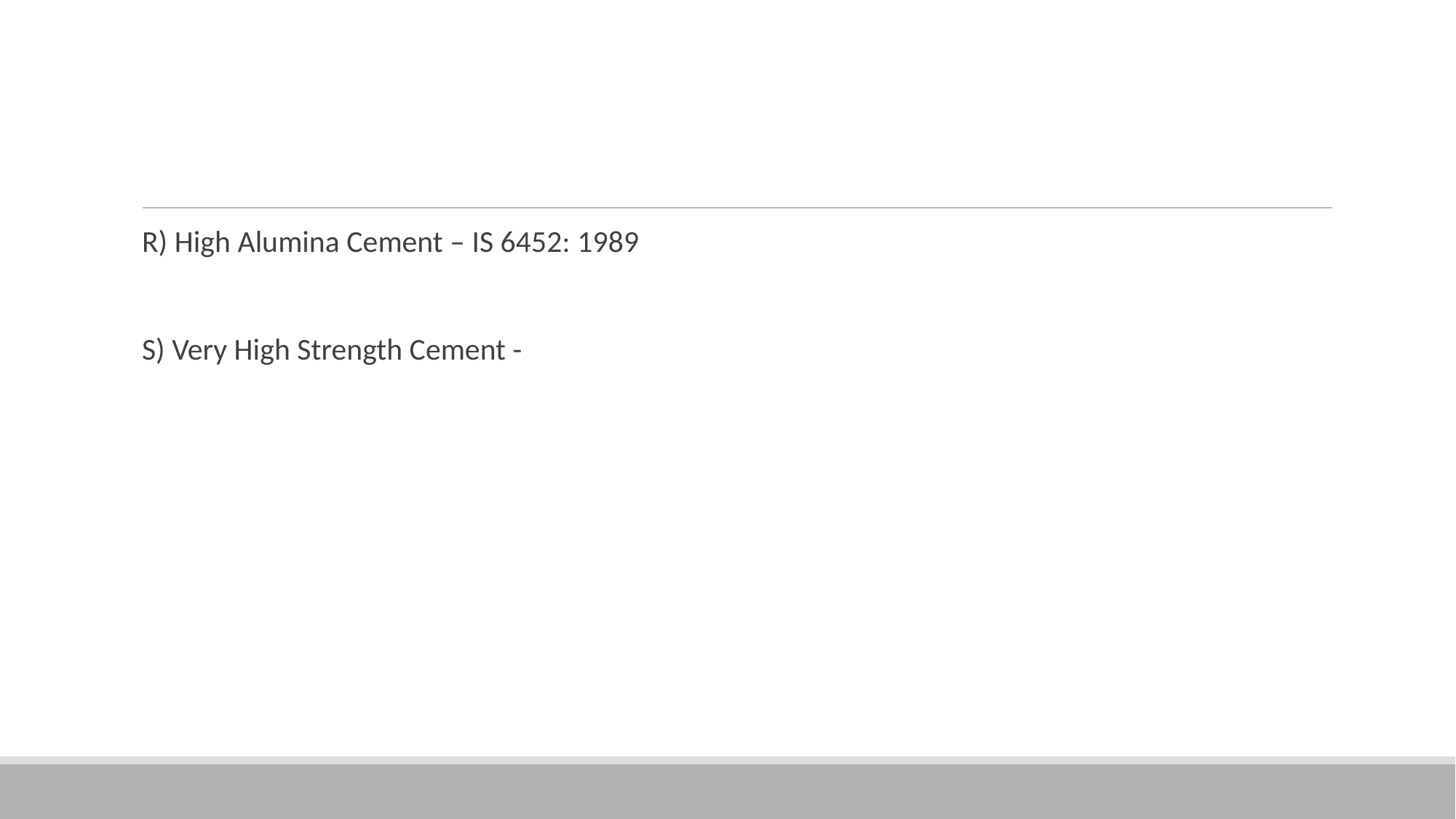

R) High Alumina Cement – IS 6452: 1989

S) Very High Strength Cement -